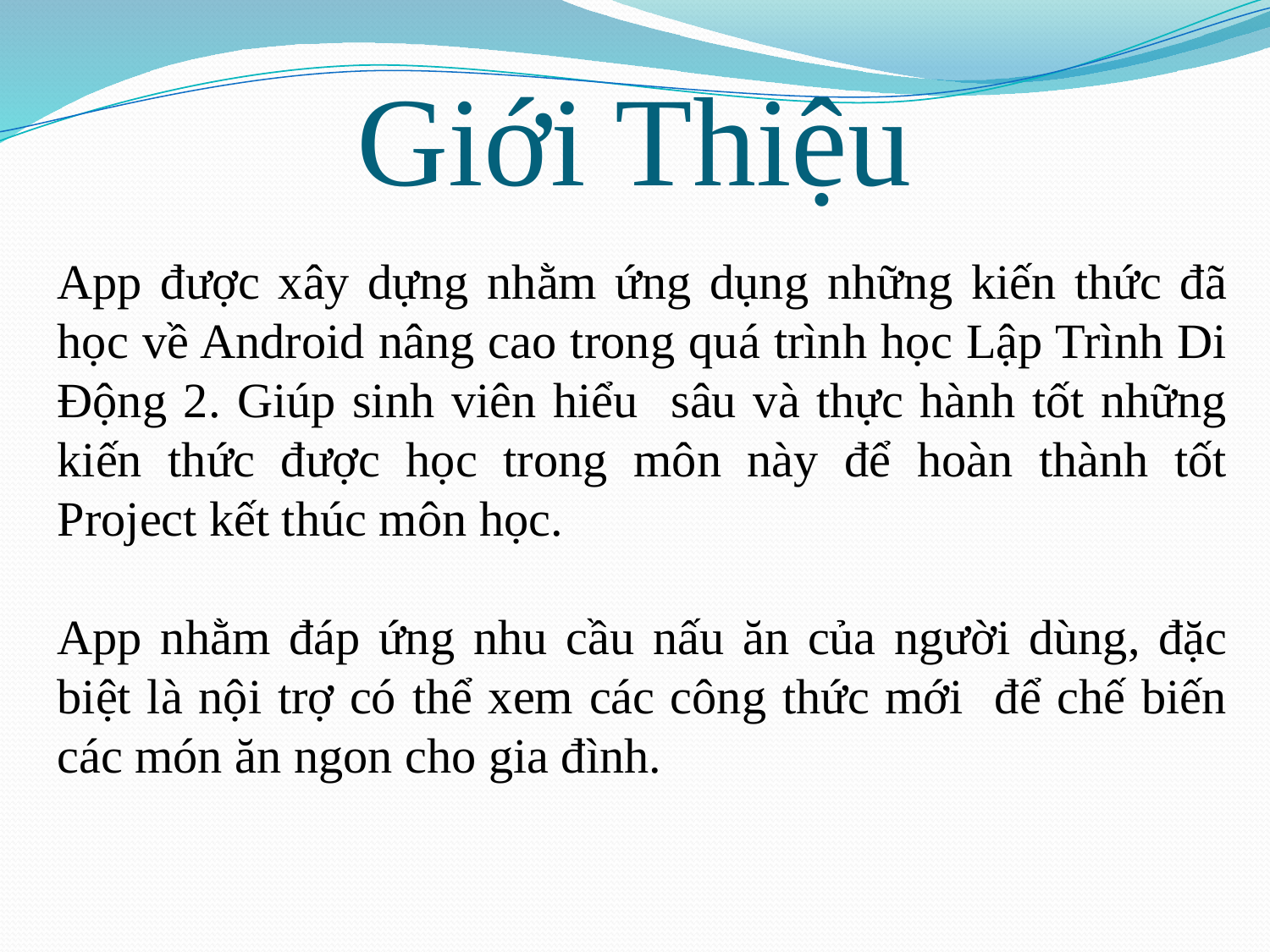

# Giới Thiệu
App được xây dựng nhằm ứng dụng những kiến thức đã học về Android nâng cao trong quá trình học Lập Trình Di Động 2. Giúp sinh viên hiểu  sâu và thực hành tốt những kiến thức được học trong môn này để hoàn thành tốt Project kết thúc môn học.

App nhằm đáp ứng nhu cầu nấu ăn của người dùng, đặc biệt là nội trợ có thể xem các công thức mới  để chế biến các món ăn ngon cho gia đình.